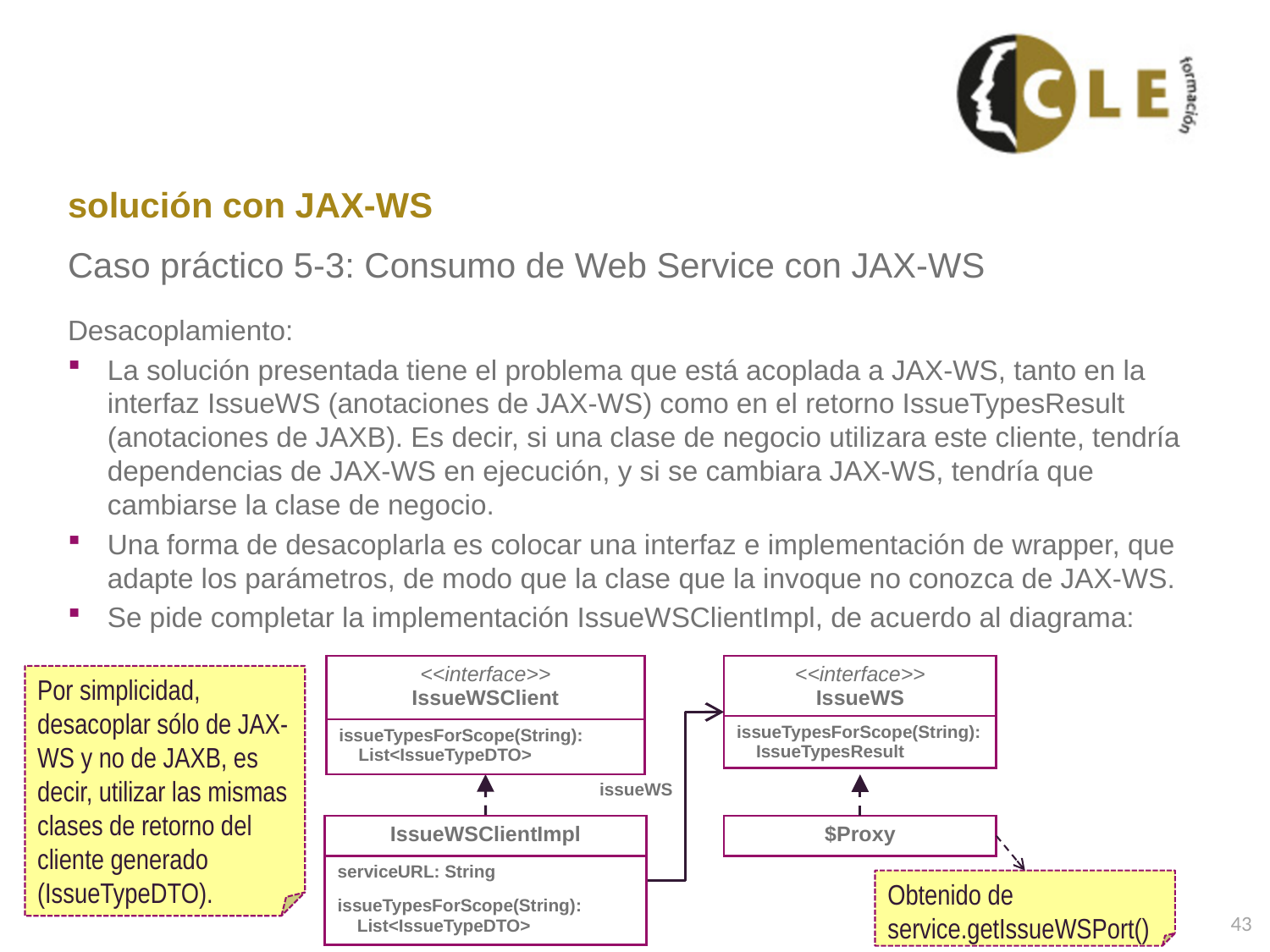

# solución con JAX-WS
Caso práctico 5-3: Consumo de Web Service con JAX-WS
Desacoplamiento:
La solución presentada tiene el problema que está acoplada a JAX-WS, tanto en la interfaz IssueWS (anotaciones de JAX-WS) como en el retorno IssueTypesResult (anotaciones de JAXB). Es decir, si una clase de negocio utilizara este cliente, tendría dependencias de JAX-WS en ejecución, y si se cambiara JAX-WS, tendría que cambiarse la clase de negocio.
Una forma de desacoplarla es colocar una interfaz e implementación de wrapper, que adapte los parámetros, de modo que la clase que la invoque no conozca de JAX-WS.
Se pide completar la implementación IssueWSClientImpl, de acuerdo al diagrama:

| <<interface>> IssueWSClient |
| --- |
| issueTypesForScope(String): List<IssueTypeDTO> |
| <<interface>> IssueWS |
| --- |
| issueTypesForScope(String): IssueTypesResult |
Por simplicidad, desacoplar sólo de JAX-WS y no de JAXB, es decir, utilizar las mismas clases de retorno del cliente generado (IssueTypeDTO).
issueWS
| IssueWSClientImpl |
| --- |
| serviceURL: String |
| issueTypesForScope(String): List<IssueTypeDTO> |
| $Proxy |
| --- |
Obtenido de service.getIssueWSPort()
43